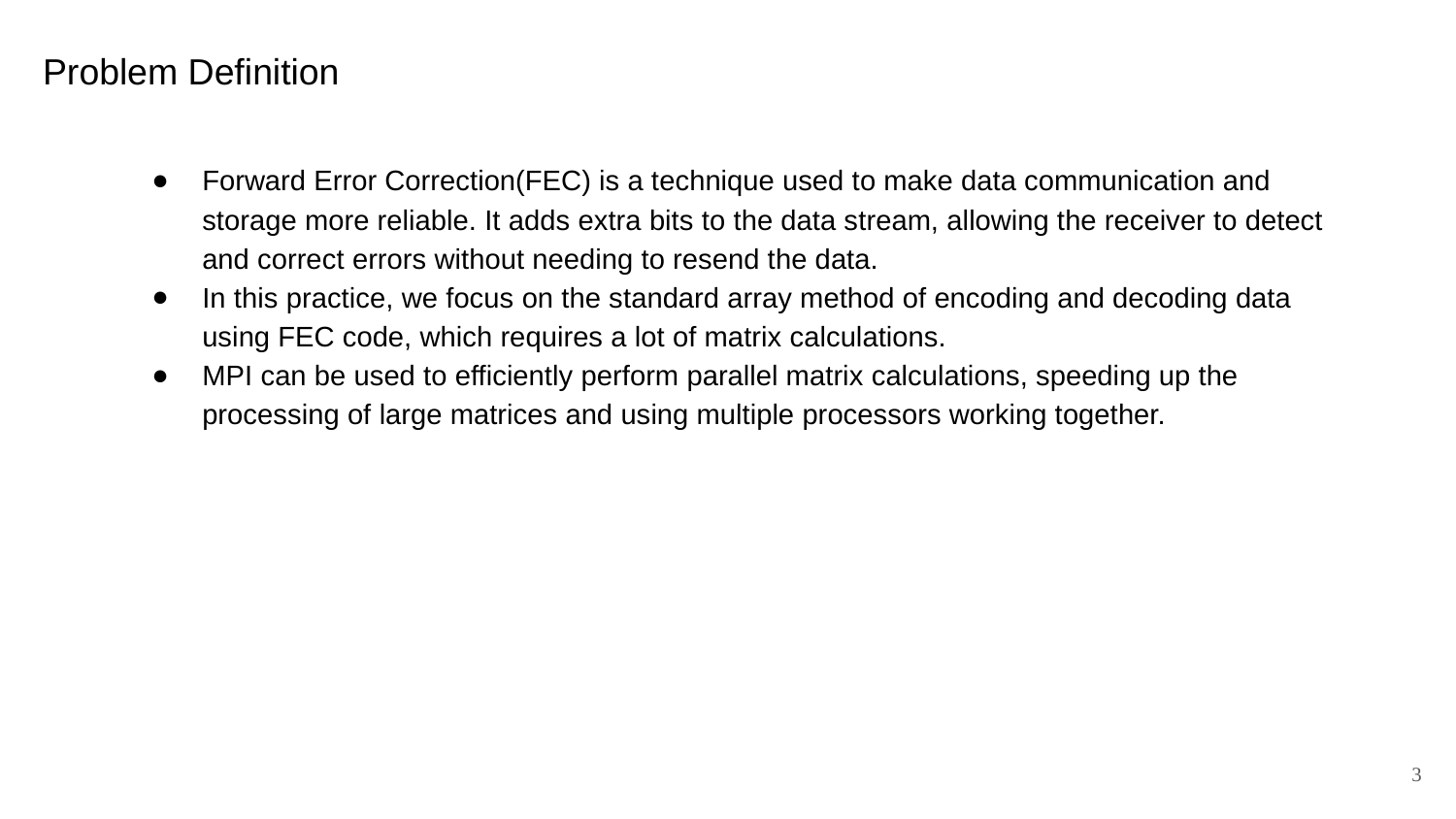

Problem Definition
Forward Error Correction(FEC) is a technique used to make data communication and storage more reliable. It adds extra bits to the data stream, allowing the receiver to detect and correct errors without needing to resend the data.
In this practice, we focus on the standard array method of encoding and decoding data using FEC code, which requires a lot of matrix calculations.
MPI can be used to efficiently perform parallel matrix calculations, speeding up the processing of large matrices and using multiple processors working together.
3